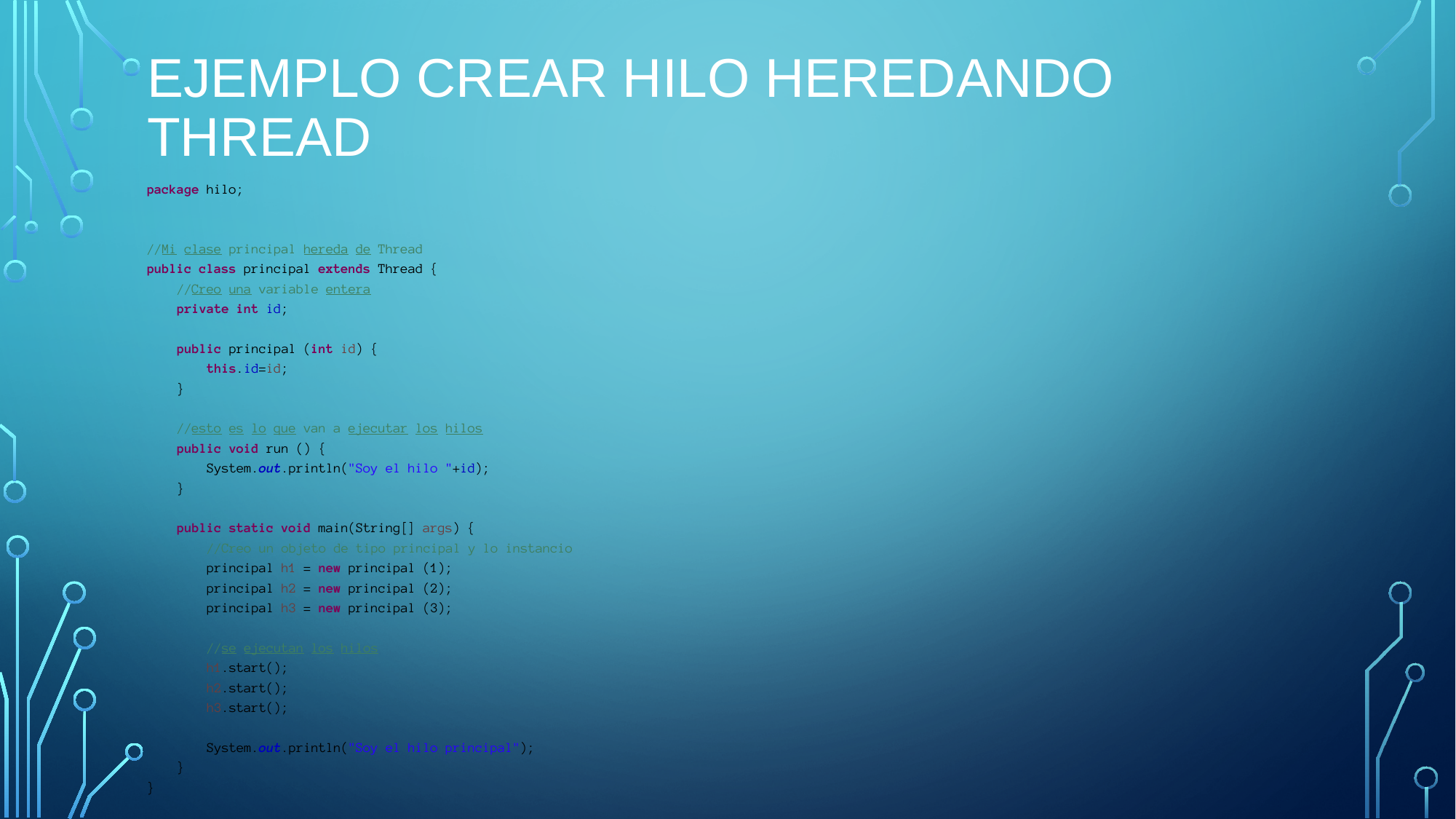

# Ejemplo crear hilo heredando thread
package hilo;

//Mi clase principal hereda de Thread
public class principal extends Thread {
    //Creo una variable entera
    private int id;

    public principal (int id) {
        this.id=id;
    }

    //esto es lo que van a ejecutar los hilos
    public void run () {
        System.out.println("Soy el hilo "+id);
    }
    public static void main(String[] args) {
        //Creo un objeto de tipo principal y lo instancio
        principal h1 = new principal (1);
        principal h2 = new principal (2);
        principal h3 = new principal (3);

        //se ejecutan los hilos
        h1.start();
        h2.start();
        h3.start();

        System.out.println("Soy el hilo principal");
    }
}